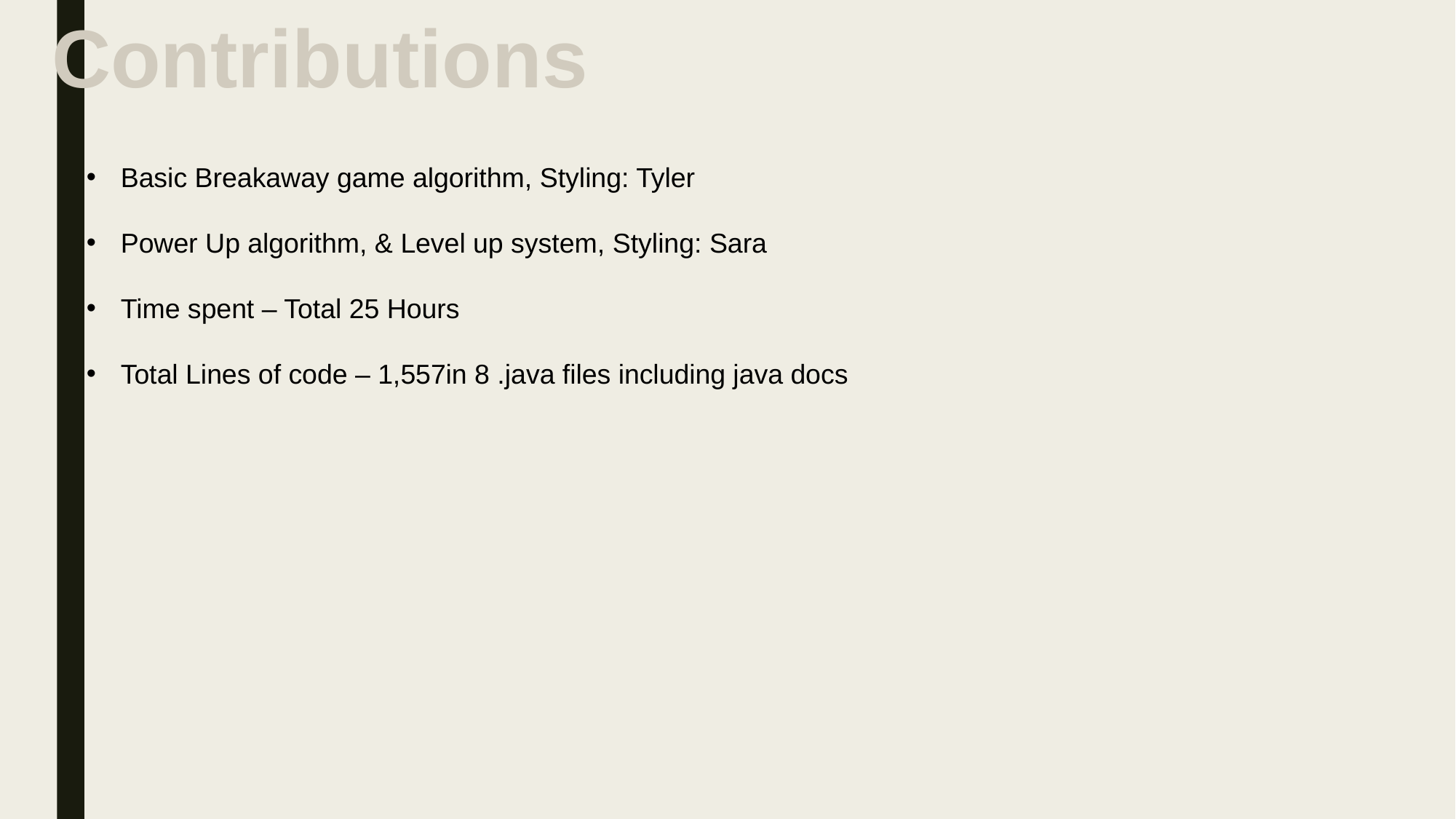

Contributions
Basic Breakaway game algorithm, Styling: Tyler
Power Up algorithm, & Level up system, Styling: Sara
Time spent – Total 25 Hours
Total Lines of code – 1,557in 8 .java files including java docs